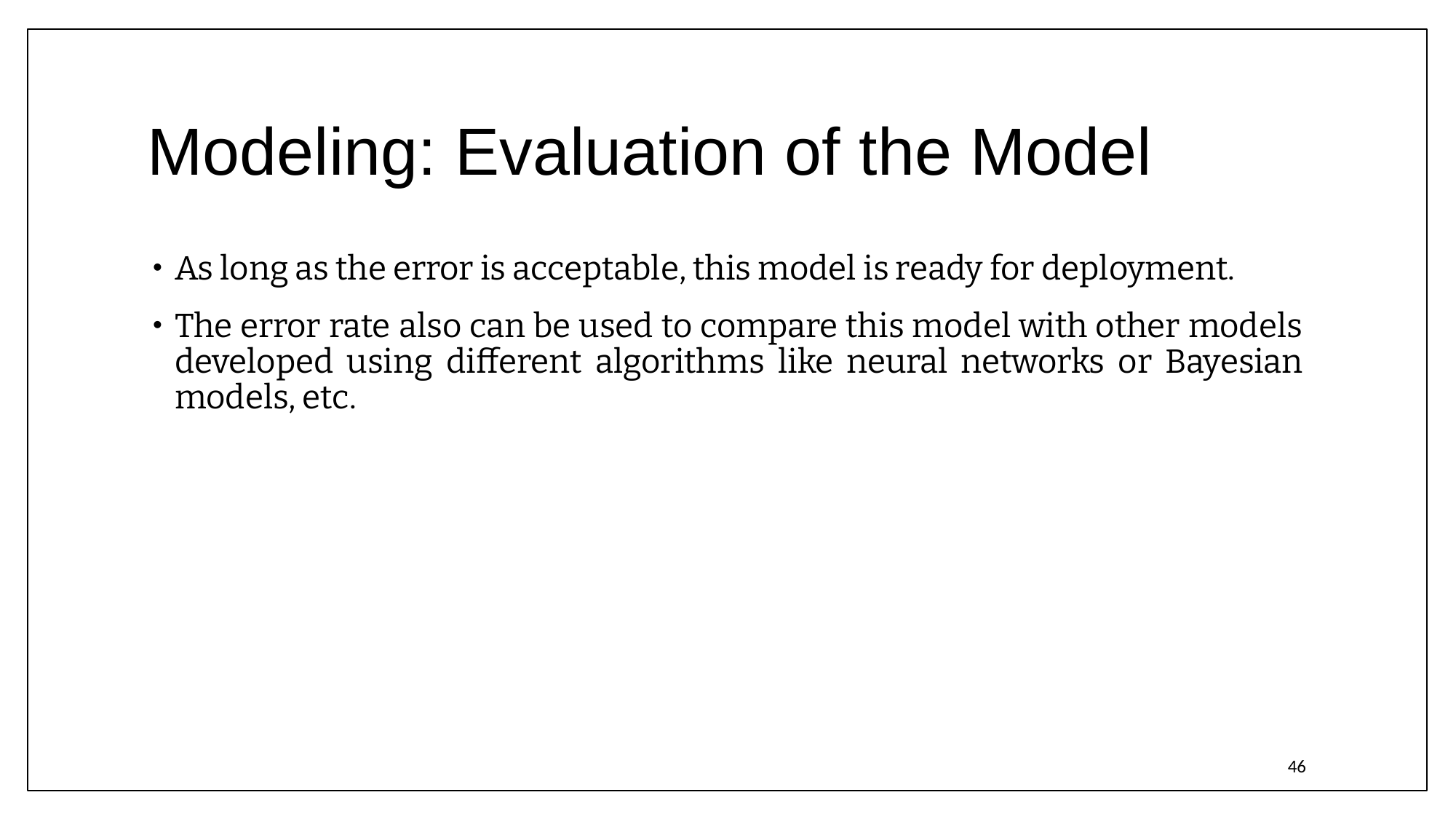

# Modeling: Evaluation of the Model
As long as the error is acceptable, this model is ready for deployment.
The error rate also can be used to compare this model with other models developed using different algorithms like neural networks or Bayesian models, etc.
46